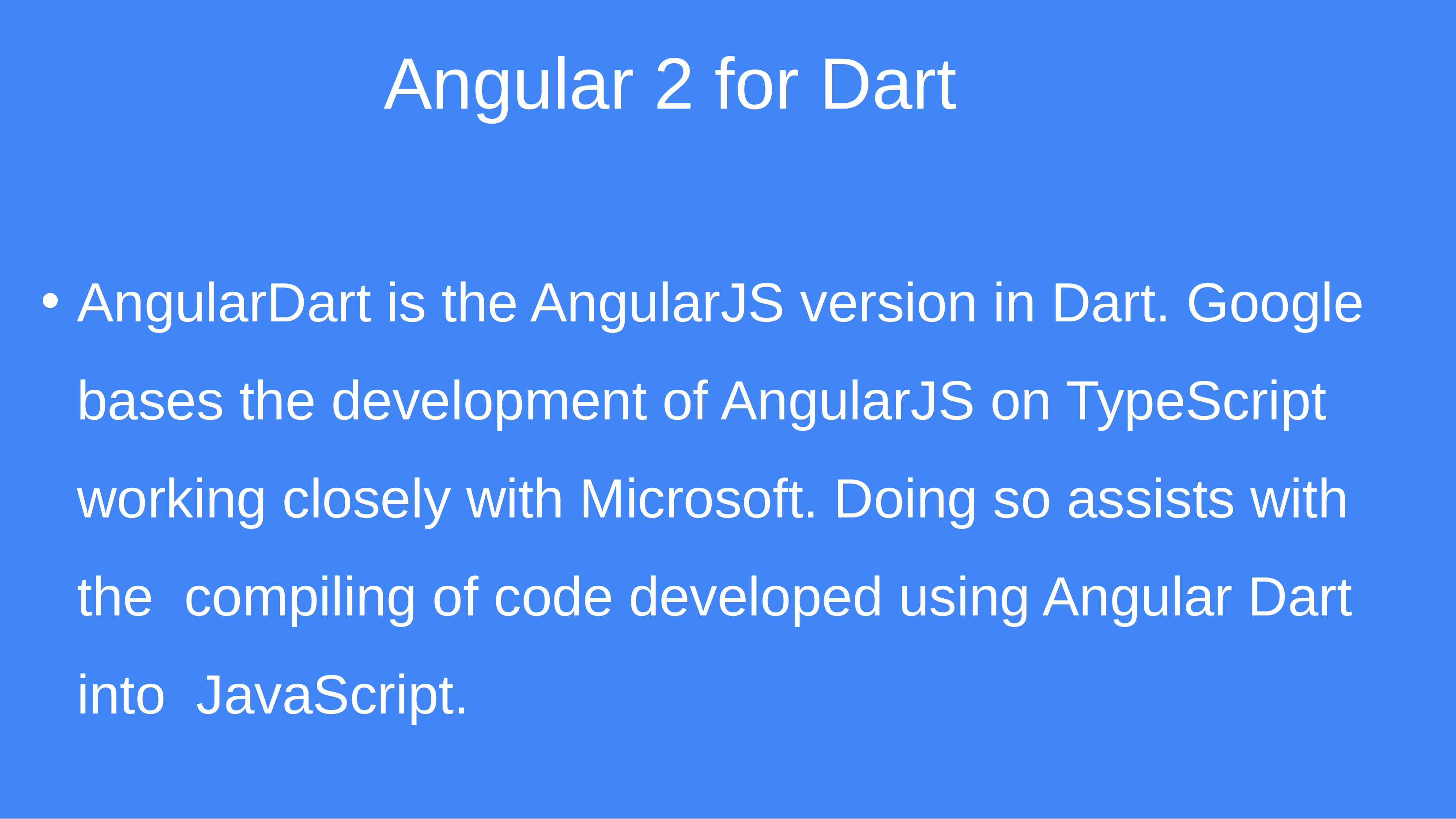

Angular 2 for Dart
AngularDart is the AngularJS version in Dart. Google  bases the development of AngularJS on TypeScript  working closely with Microsoft. Doing so assists with the  compiling of code developed using Angular Dart into  JavaScript.